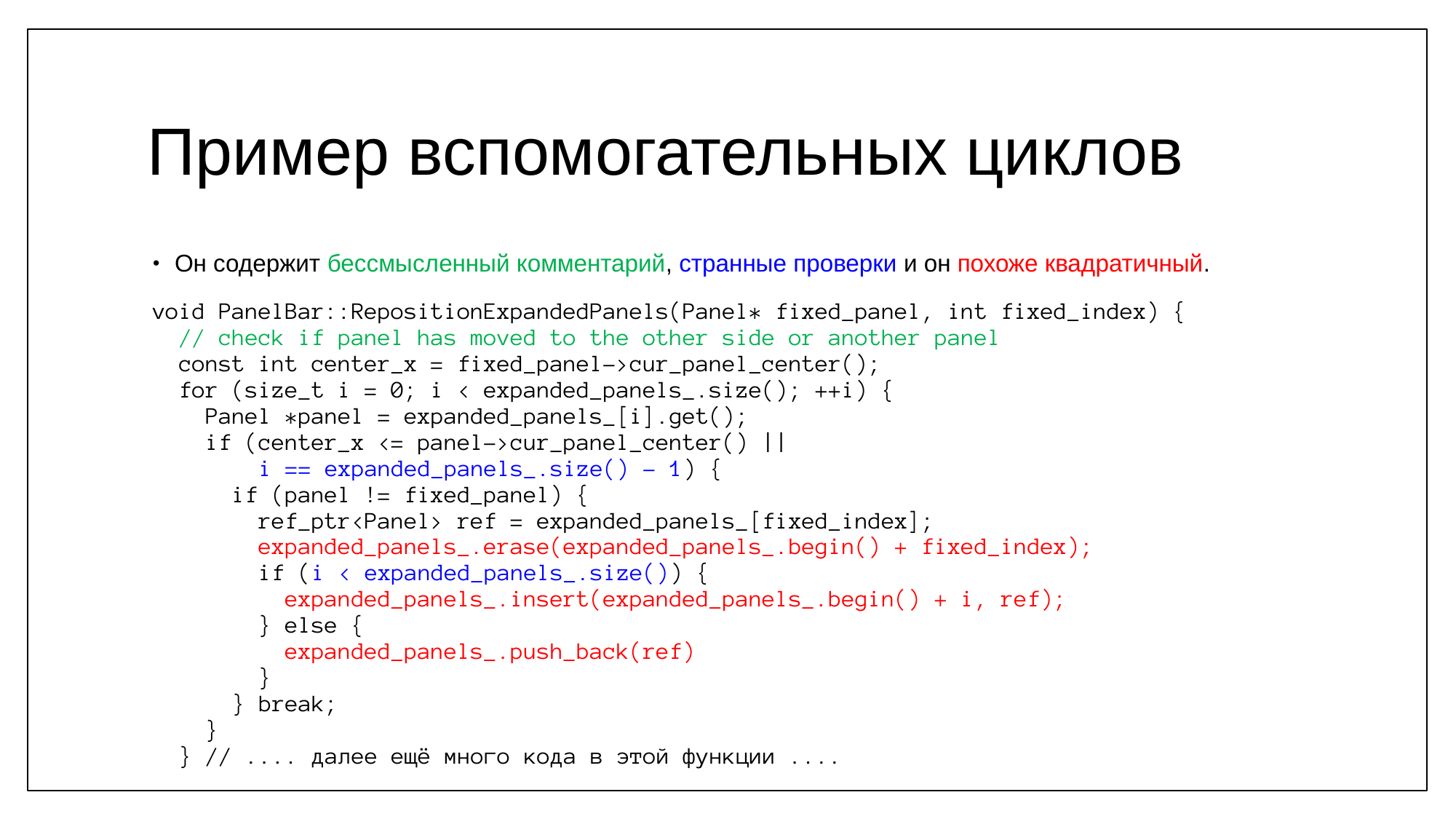

# Пример вспомогательных циклов
Он содержит бессмысленный комментарий, странные проверки и он похоже квадратичный.
void PanelBar::RepositionExpandedPanels(Panel* fixed_panel, int fixed_index) {
  // check if panel has moved to the other side or another panel
  const int center_x = fixed_panel->cur_panel_center();
  for (size_t i = 0; i < expanded_panels_.size(); ++i) {
    Panel *panel = expanded_panels_[i].get();
    if (center_x <= panel->cur_panel_center() ||
        i == expanded_panels_.size() - 1) {
      if (panel != fixed_panel) {
        ref_ptr<Panel> ref = expanded_panels_[fixed_index];
        expanded_panels_.erase(expanded_panels_.begin() + fixed_index);
        if (i < expanded_panels_.size()) {
          expanded_panels_.insert(expanded_panels_.begin() + i, ref);
        } else {
          expanded_panels_.push_back(ref)
        }
      } break;
    }
  } // .... далее ещё много кода в этой функции ....